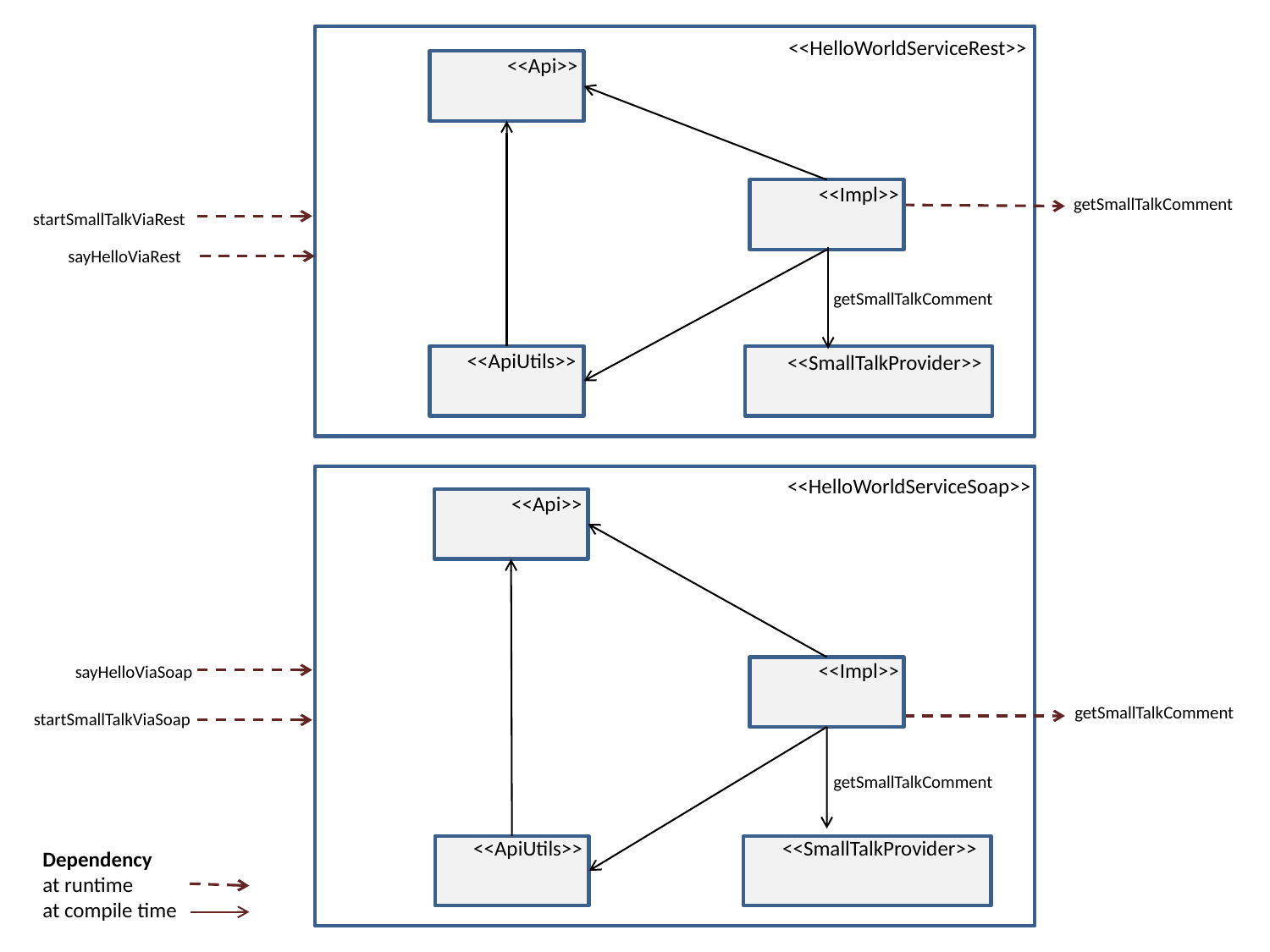

<<HelloWorldServiceRest>>
<<Api>>

<<Impl>>

getSmallTalkComment
startSmallTalkViaRest
sayHelloViaRest
getSmallTalkComment
<<ApiUtils>>
<<SmallTalkProvider>>

<<HelloWorldServiceSoap>>
<<Api>>

<<Impl>>
sayHelloViaSoap

getSmallTalkComment
startSmallTalkViaSoap
getSmallTalkComment
<<ApiUtils>>
<<SmallTalkProvider>>

Dependency
at runtime
at compile time